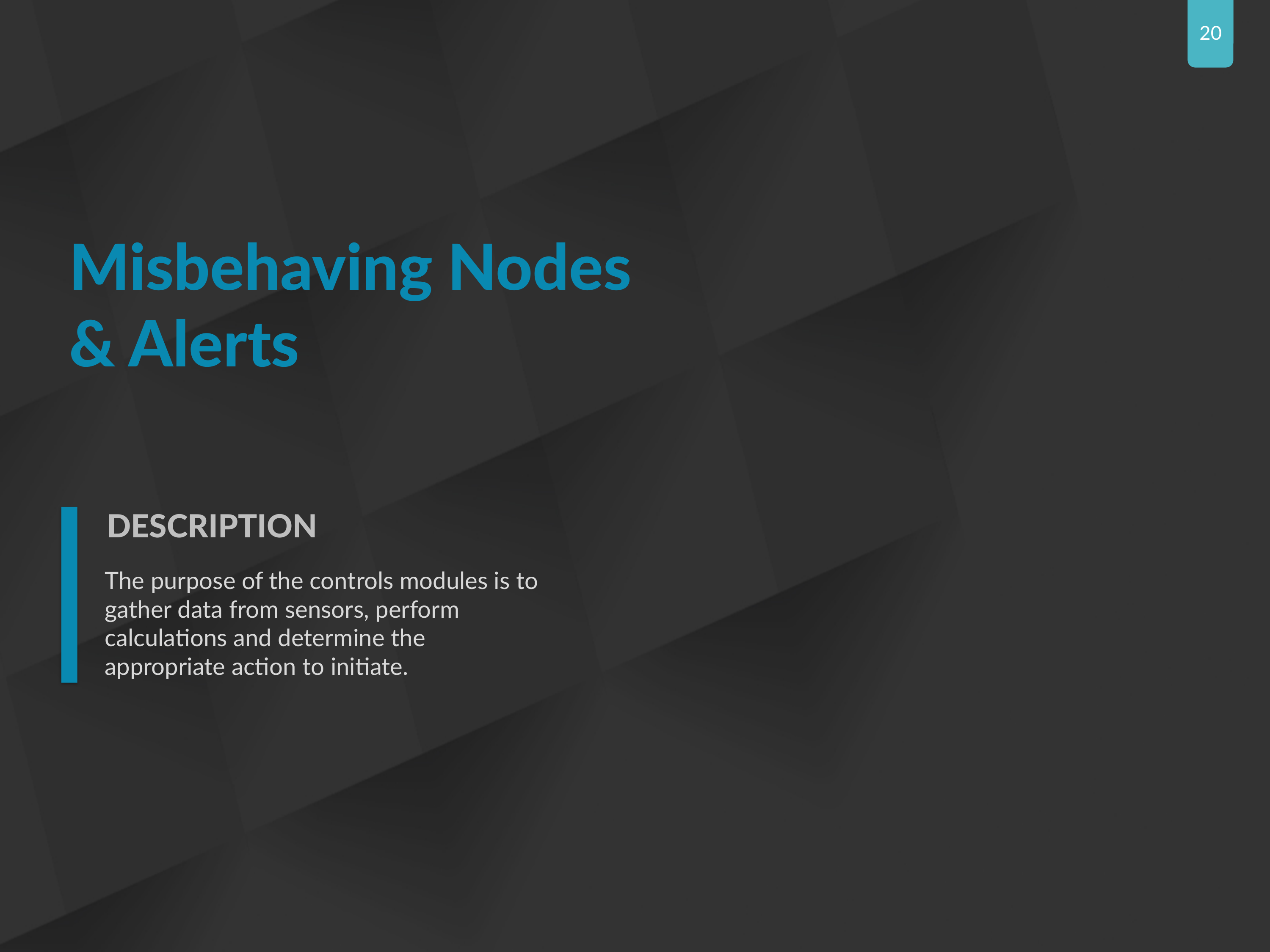

Misbehaving Nodes
& Alerts
DESCRIPTION
The purpose of the controls modules is to gather data from sensors, perform calculations and determine the appropriate action to initiate.